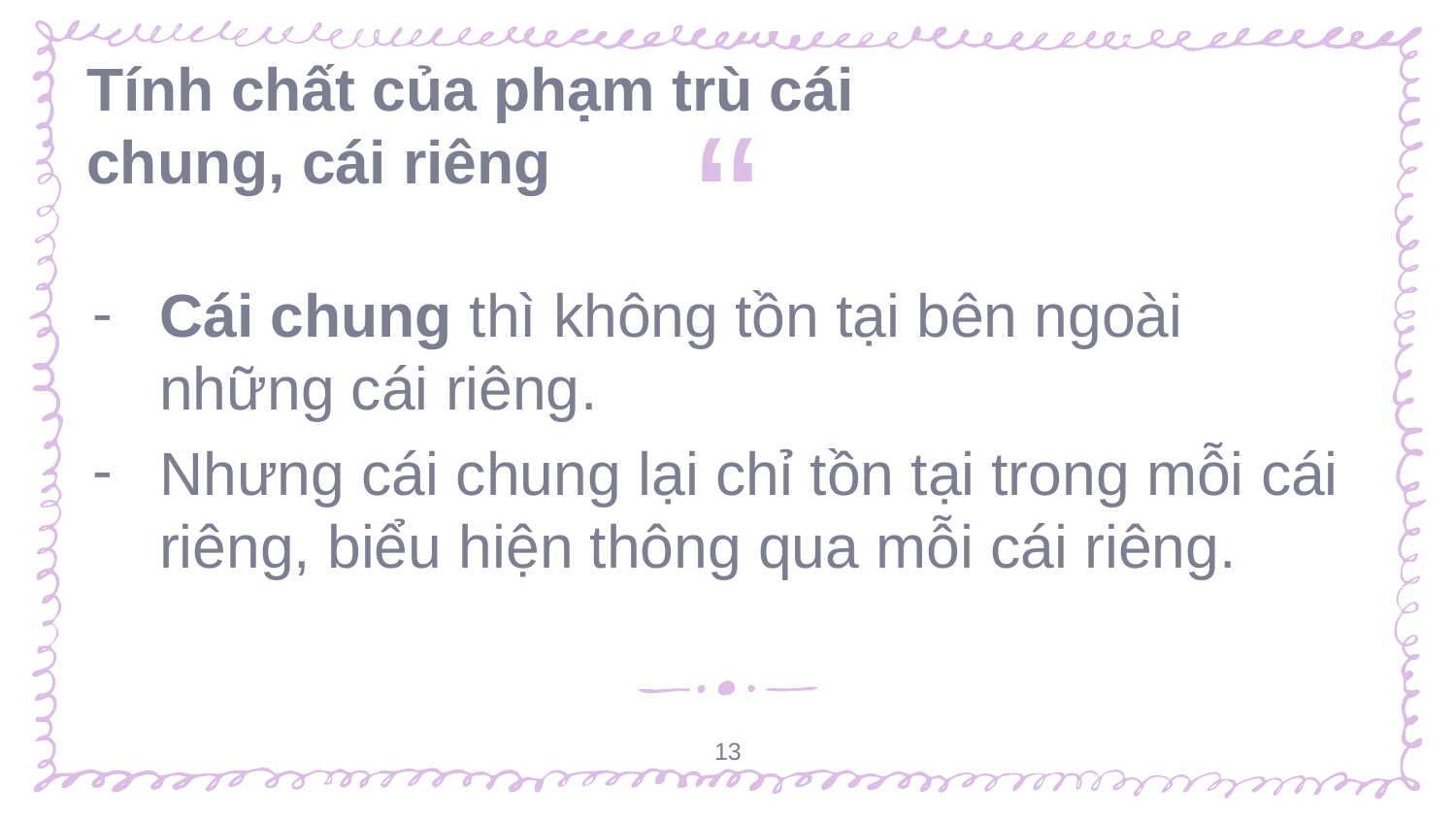

Tính chất của phạm trù cái chung, cái riêng
Cái chung thì không tồn tại bên ngoài những cái riêng.
Nhưng cái chung lại chỉ tồn tại trong mỗi cái riêng, biểu hiện thông qua mỗi cái riêng.
13